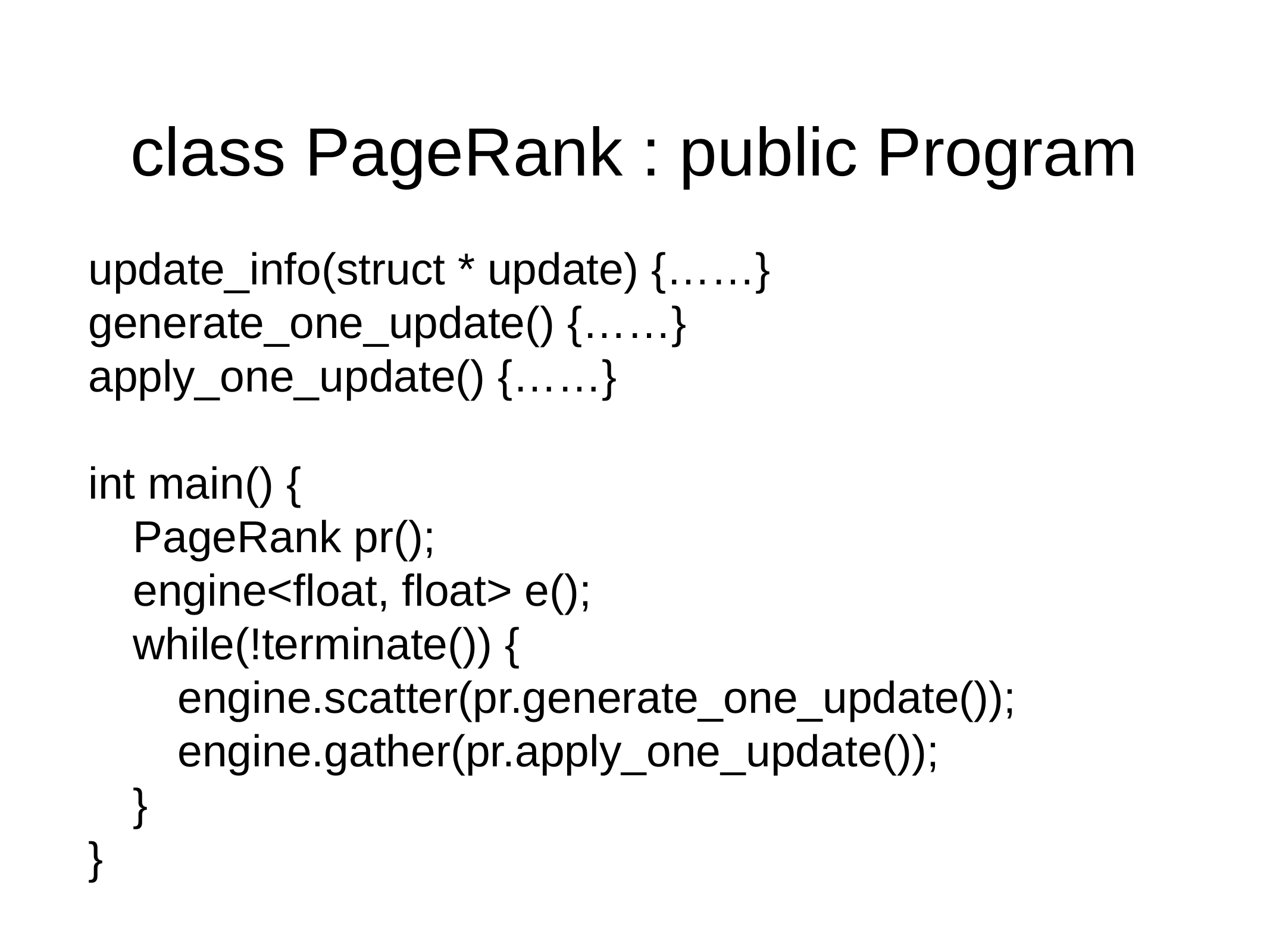

# class PageRank : public Program
update_info(struct * update) {……}
generate_one_update() {……}
apply_one_update() {……}

int main() {
PageRank pr();
engine<float, float> e();
while(!terminate()) {
engine.scatter(pr.generate_one_update());
engine.gather(pr.apply_one_update());
}
}